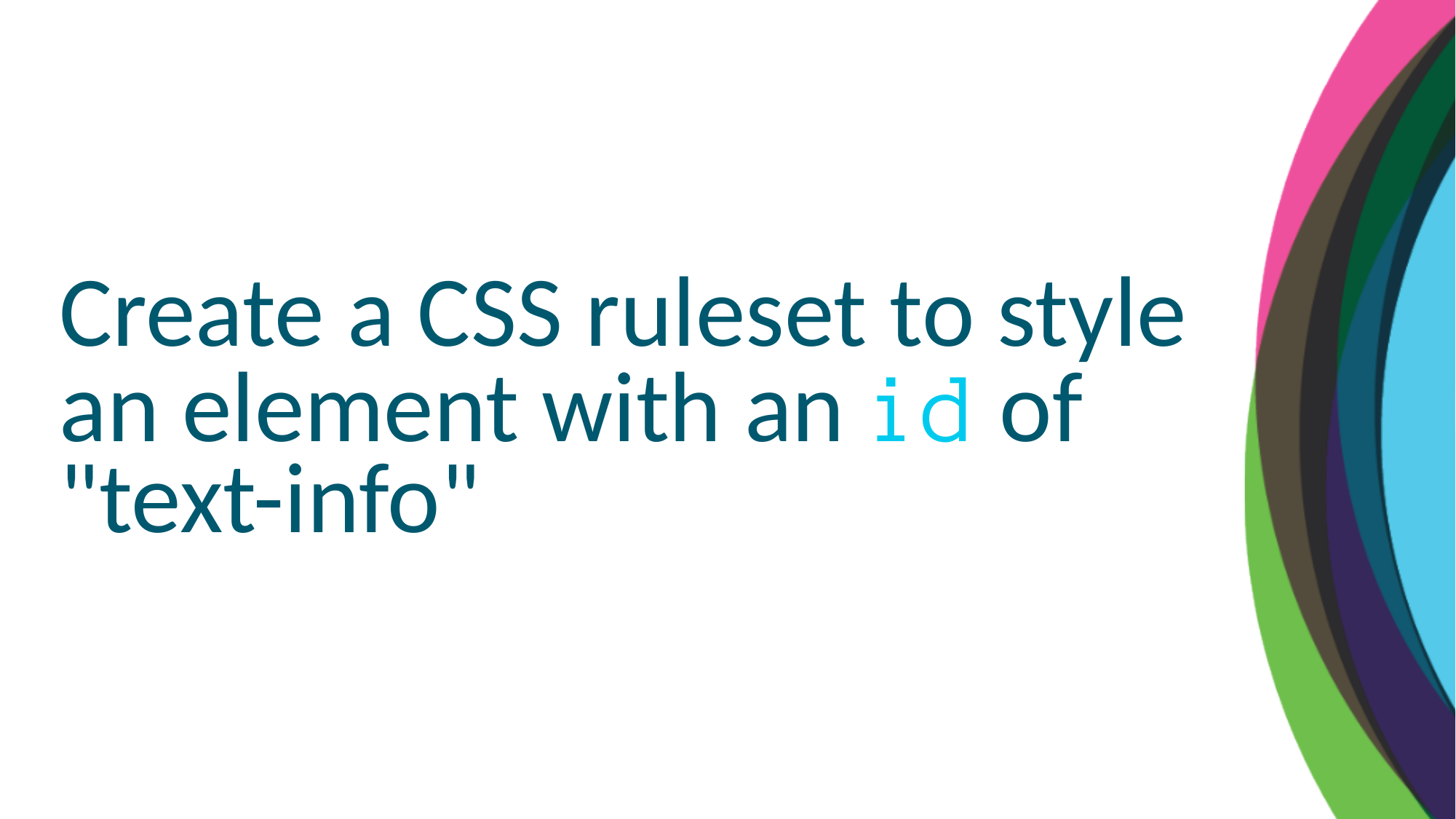

Create a CSS ruleset to style an element with an id of "text-info"